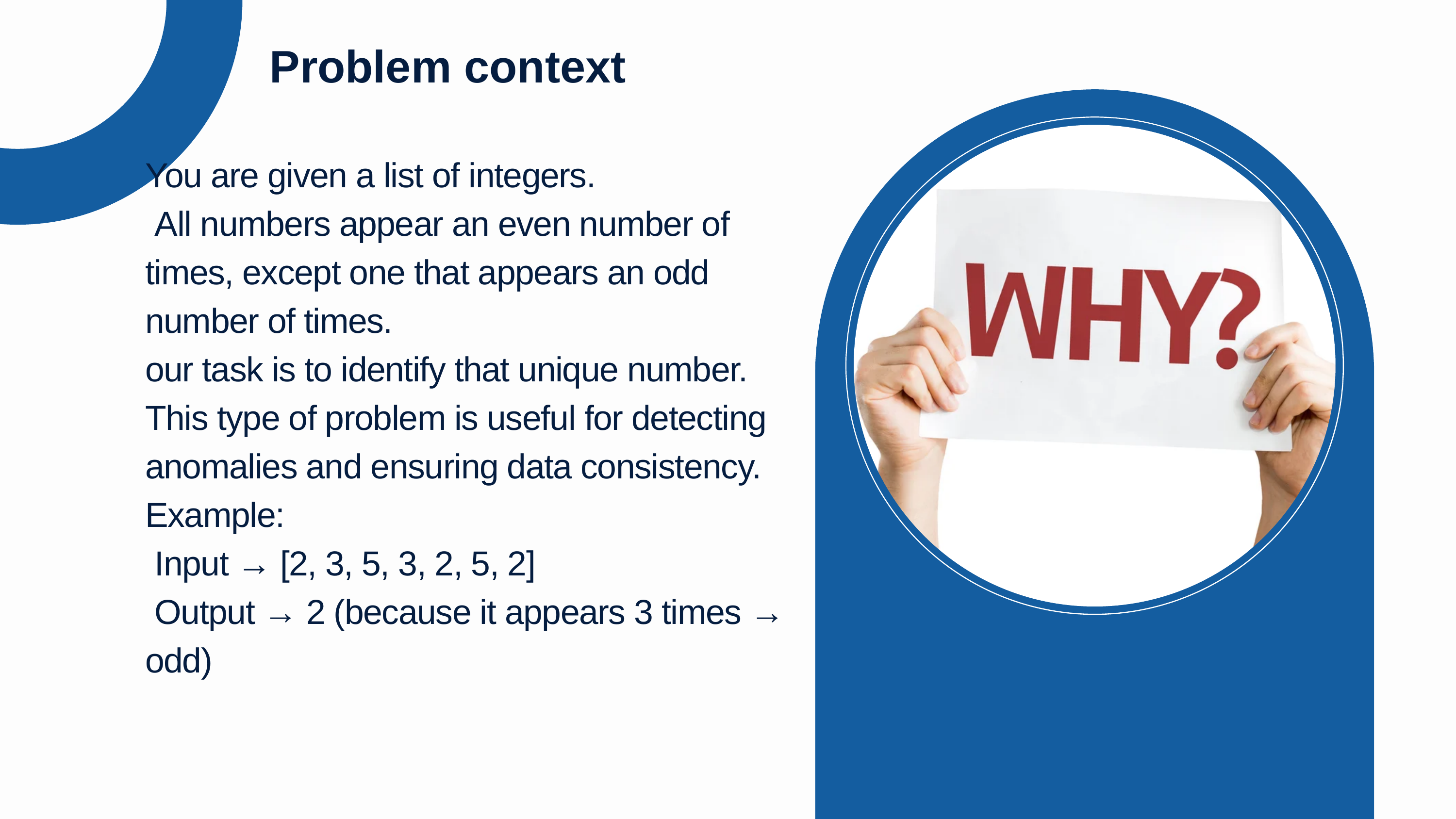

Problem context

You are given a list of integers.
 All numbers appear an even number of times, except one that appears an odd number of times.
our task is to identify that unique number.
This type of problem is useful for detecting anomalies and ensuring data consistency.
Example:
 Input → [2, 3, 5, 3, 2, 5, 2]
 Output → 2 (because it appears 3 times → odd)